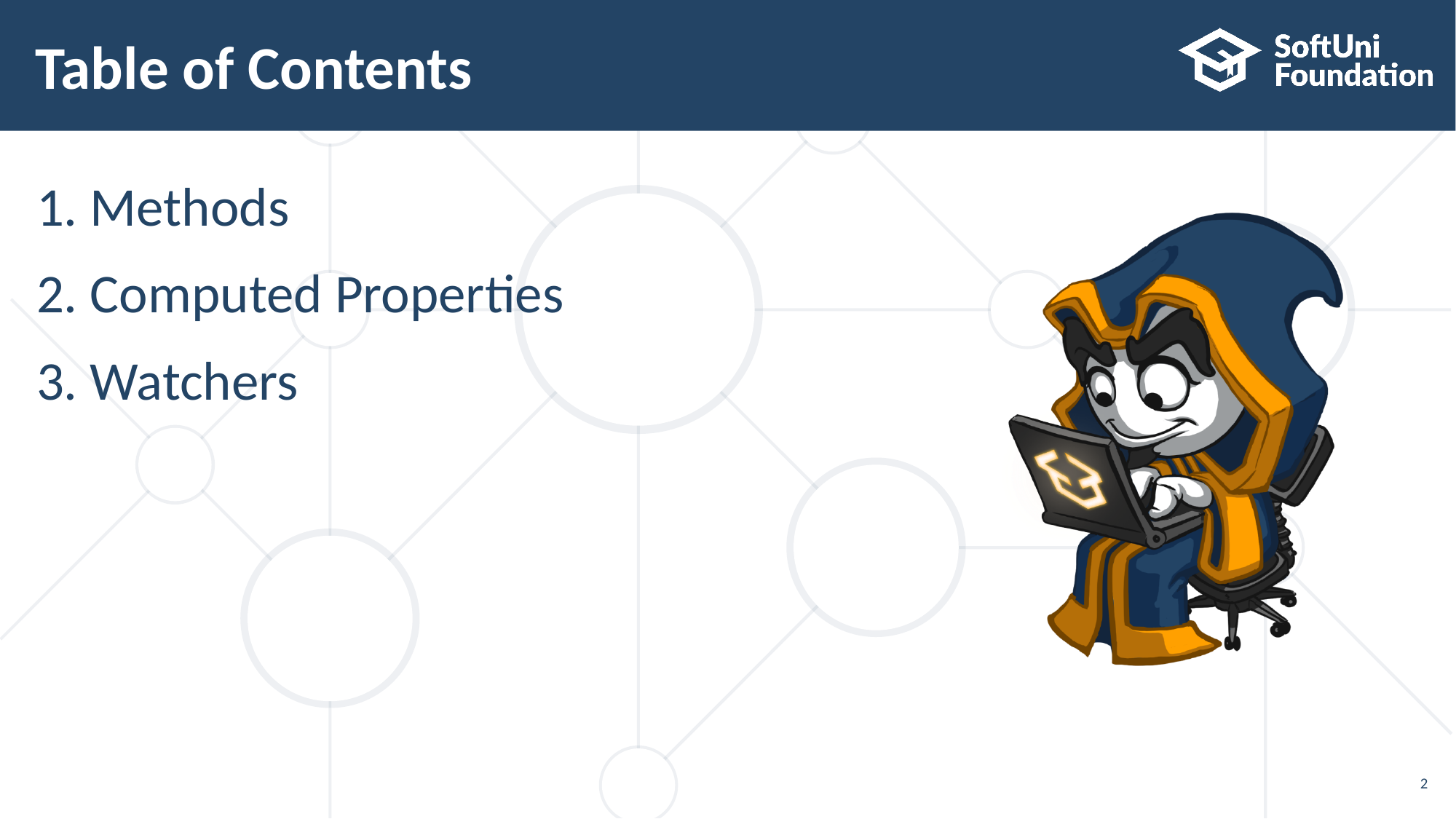

# Table of Contents
1. Methods
2. Computed Properties
3. Watchers

2